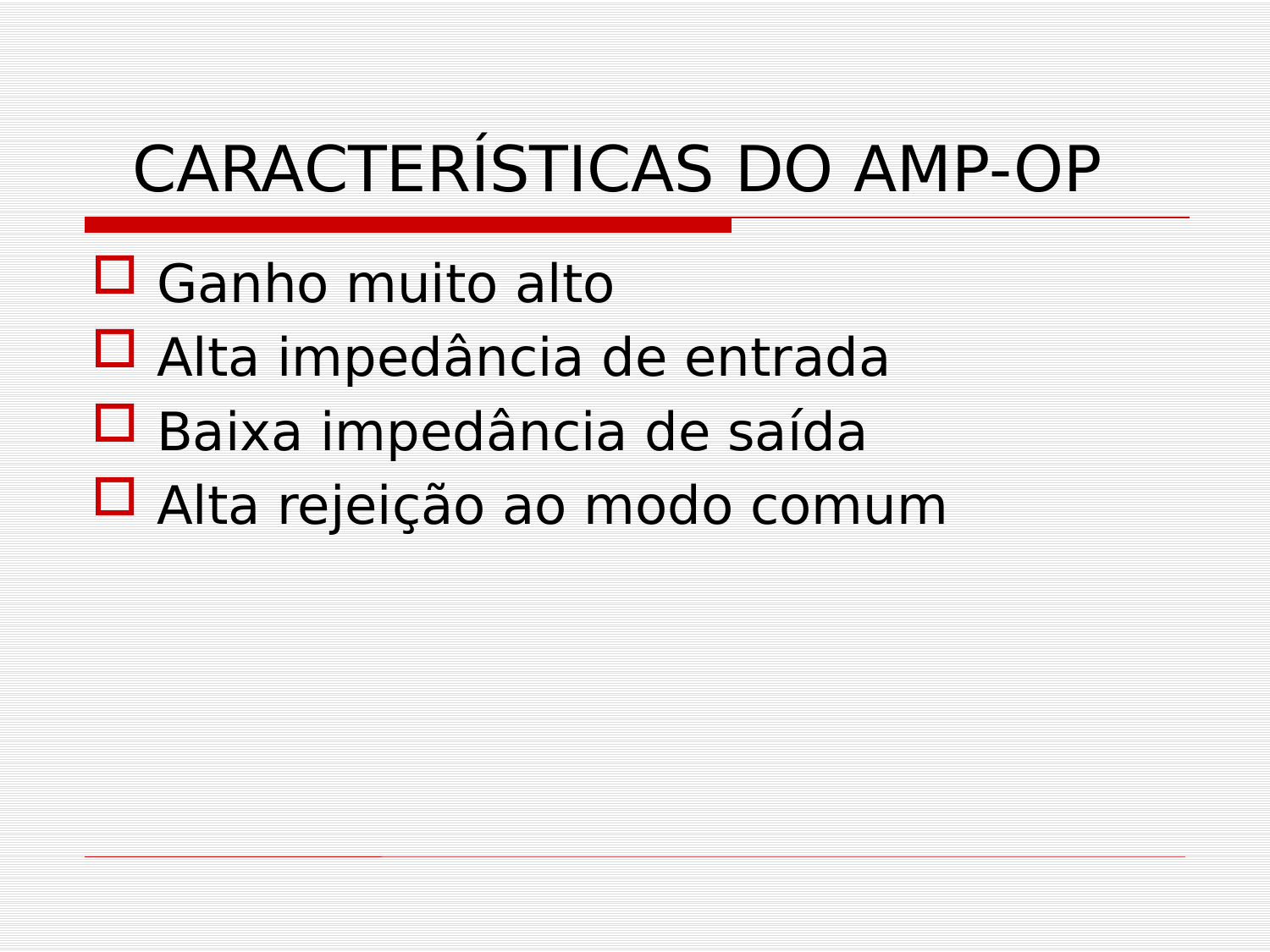

# CARACTERÍSTICAS DO AMP-OP
Ganho muito alto
Alta impedância de entrada
Baixa impedância de saída
Alta rejeição ao modo comum